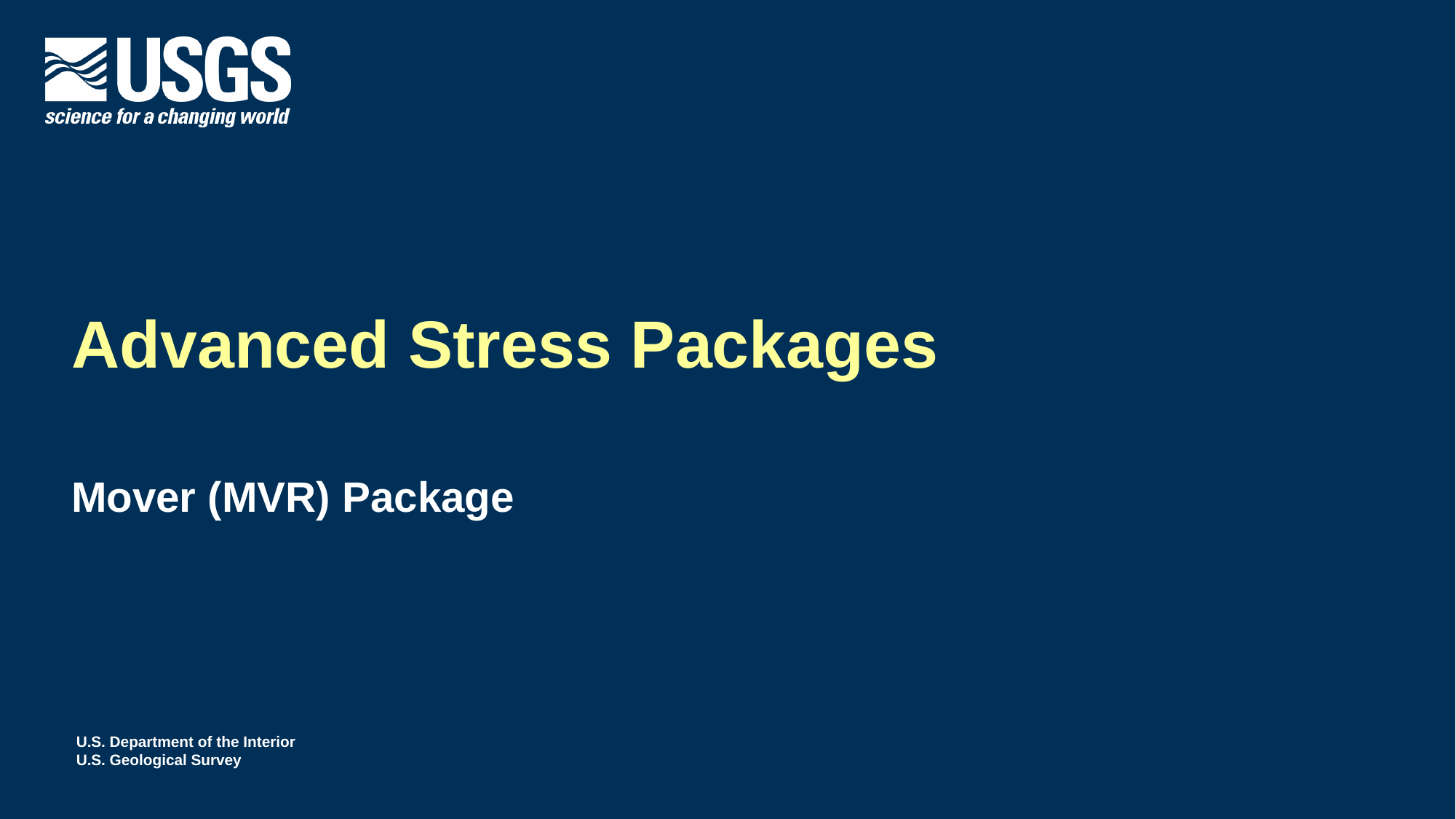

# Advanced Stress Packages
Mover (MVR) Package